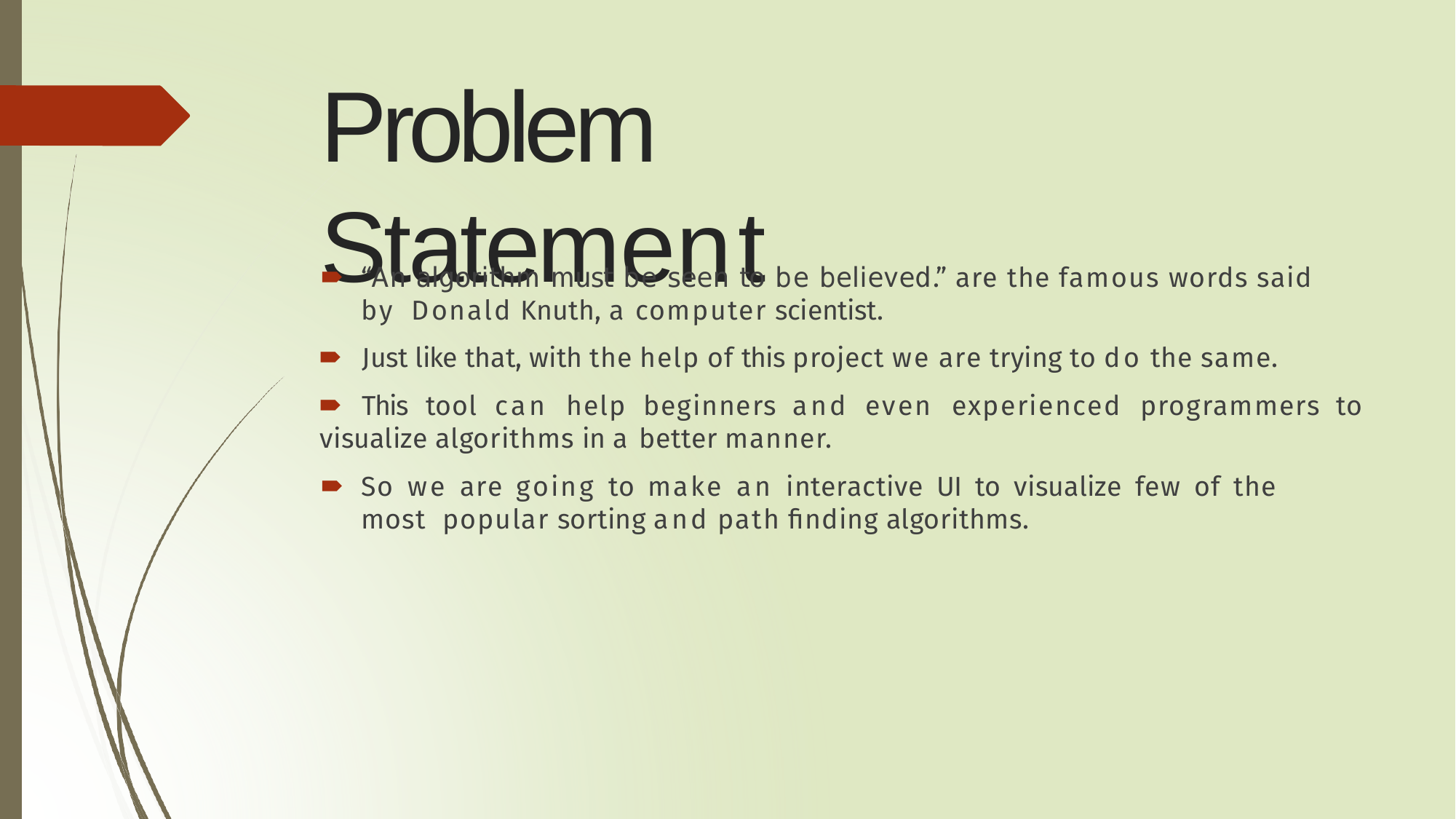

# Problem Statement

🠶	“An algorithm must be seen to be believed.” are the famous words said by  Donald Knuth, a computer scientist.
🠶	Just like that, with the help of this project we are trying to do the same.
🠶	This	tool	can	help	beginners	and	even	experienced	programmers	to
visualize algorithms in a better manner.
🠶	So we are going to make an interactive UI to visualize few of the most  popular sorting and path finding algorithms.